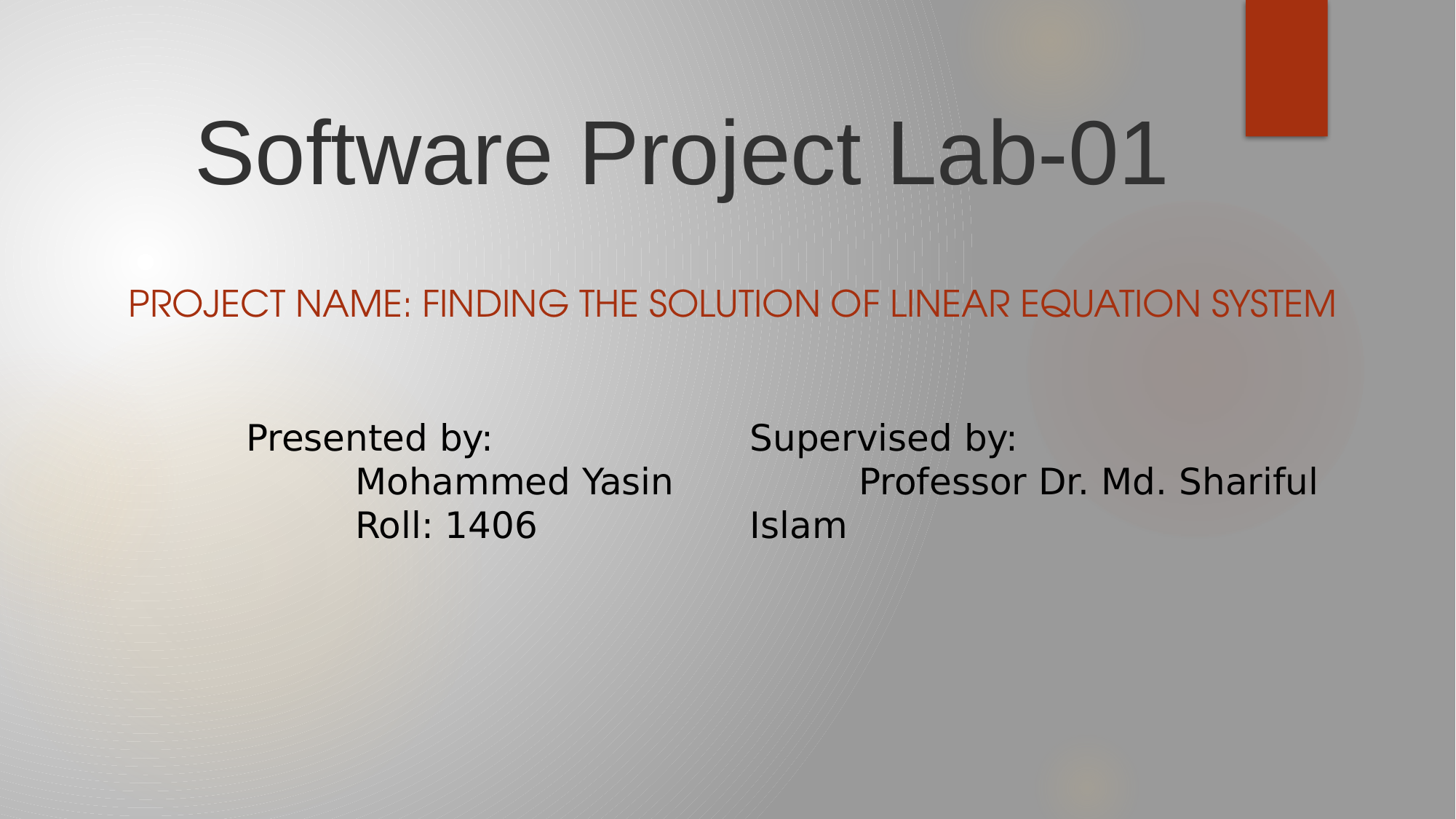

# Software Project Lab-01
Project Name: Finding the Solution of Linear Equation System
Presented by:
	Mohammed Yasin
	Roll: 1406
Supervised by:
	Professor Dr. Md. Shariful Islam